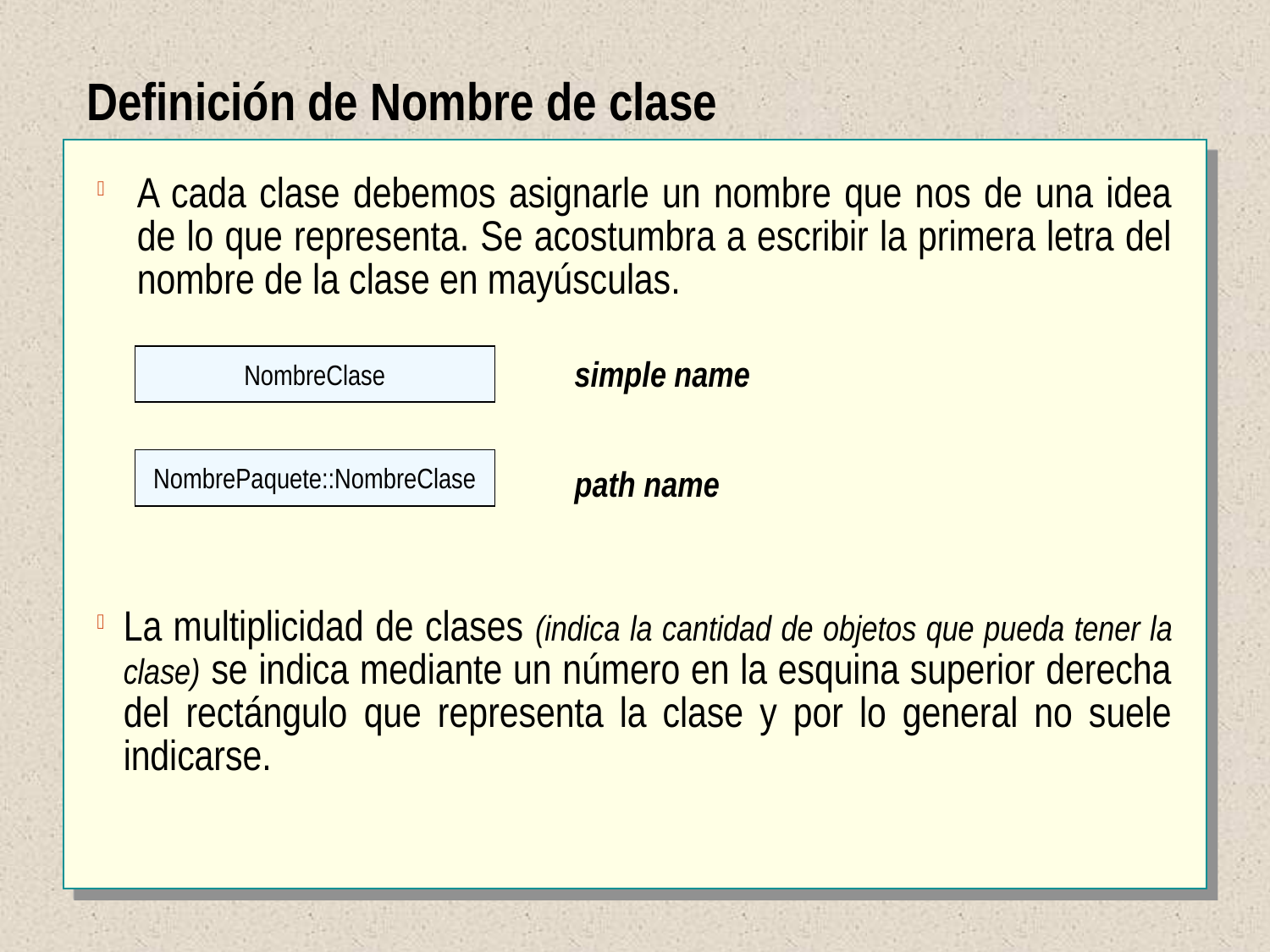

Definición de Nombre de clase
A cada clase debemos asignarle un nombre que nos de una idea de lo que representa. Se acostumbra a escribir la primera letra del nombre de la clase en mayúsculas.
NombreClase
simple name
NombrePaquete::NombreClase
path name
La multiplicidad de clases (indica la cantidad de objetos que pueda tener la clase) se indica mediante un número en la esquina superior derecha del rectángulo que representa la clase y por lo general no suele indicarse.